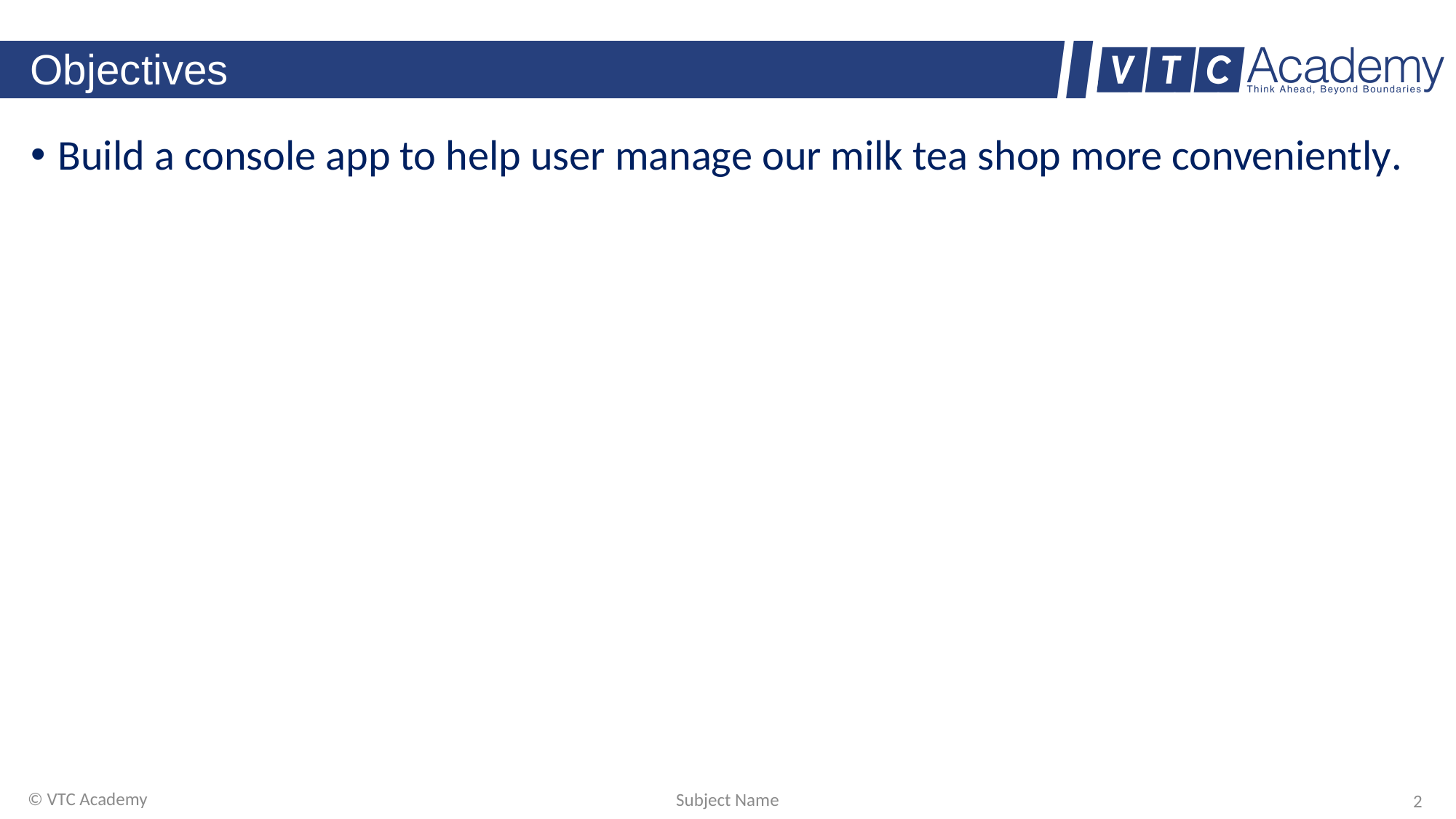

# Objectives
Build a console app to help user manage our milk tea shop more conveniently.
© VTC Academy
Subject Name
2